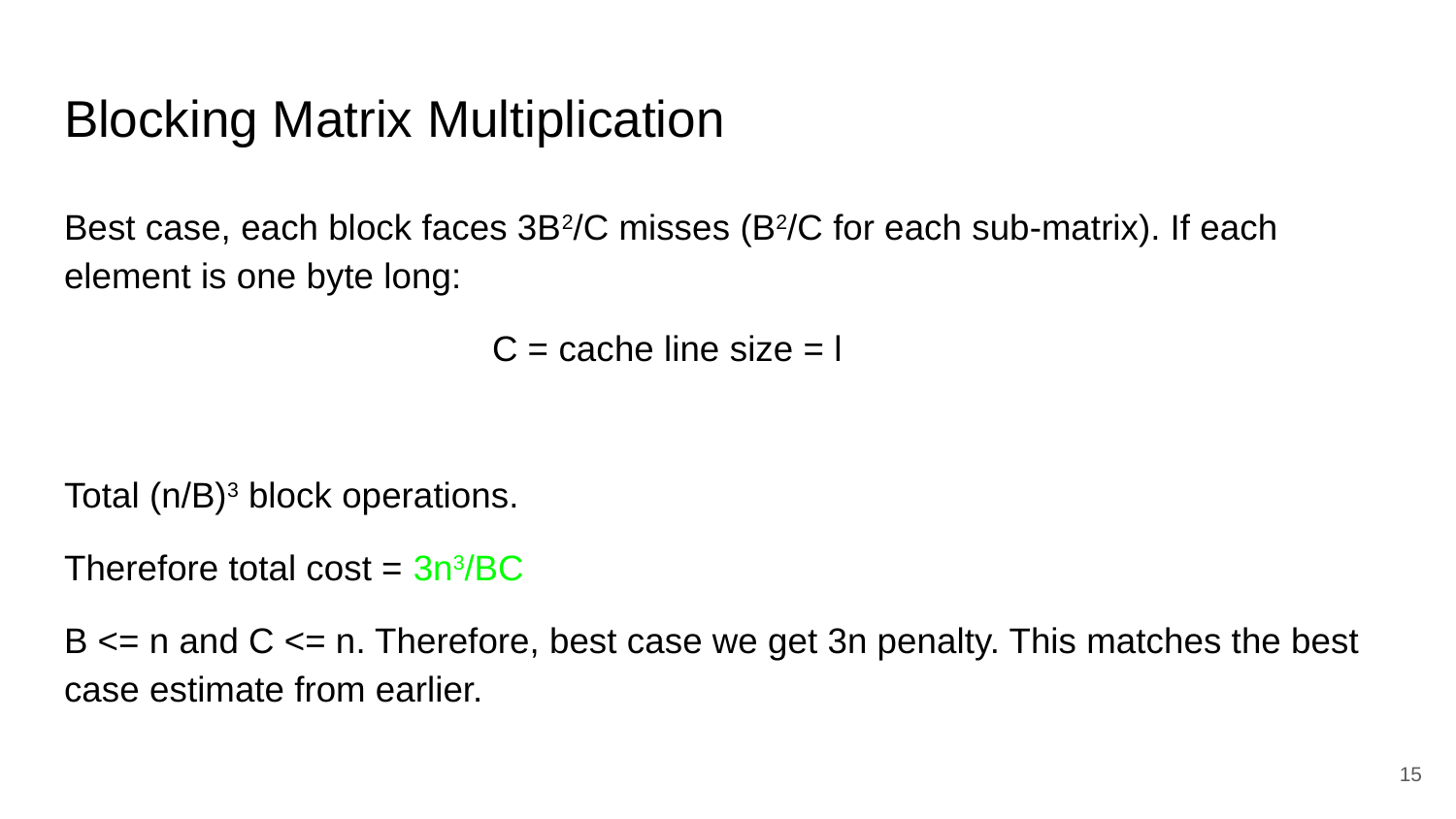

# Blocking Matrix Multiplication
Best case, each block faces 3B2/C misses (B2/C for each sub-matrix). If each element is one byte long:
C = cache line size = l

Total (n/B)3 block operations.
Therefore total cost = 3n3/BC
B <= n and C <= n. Therefore, best case we get 3n penalty. This matches the best case estimate from earlier.
15